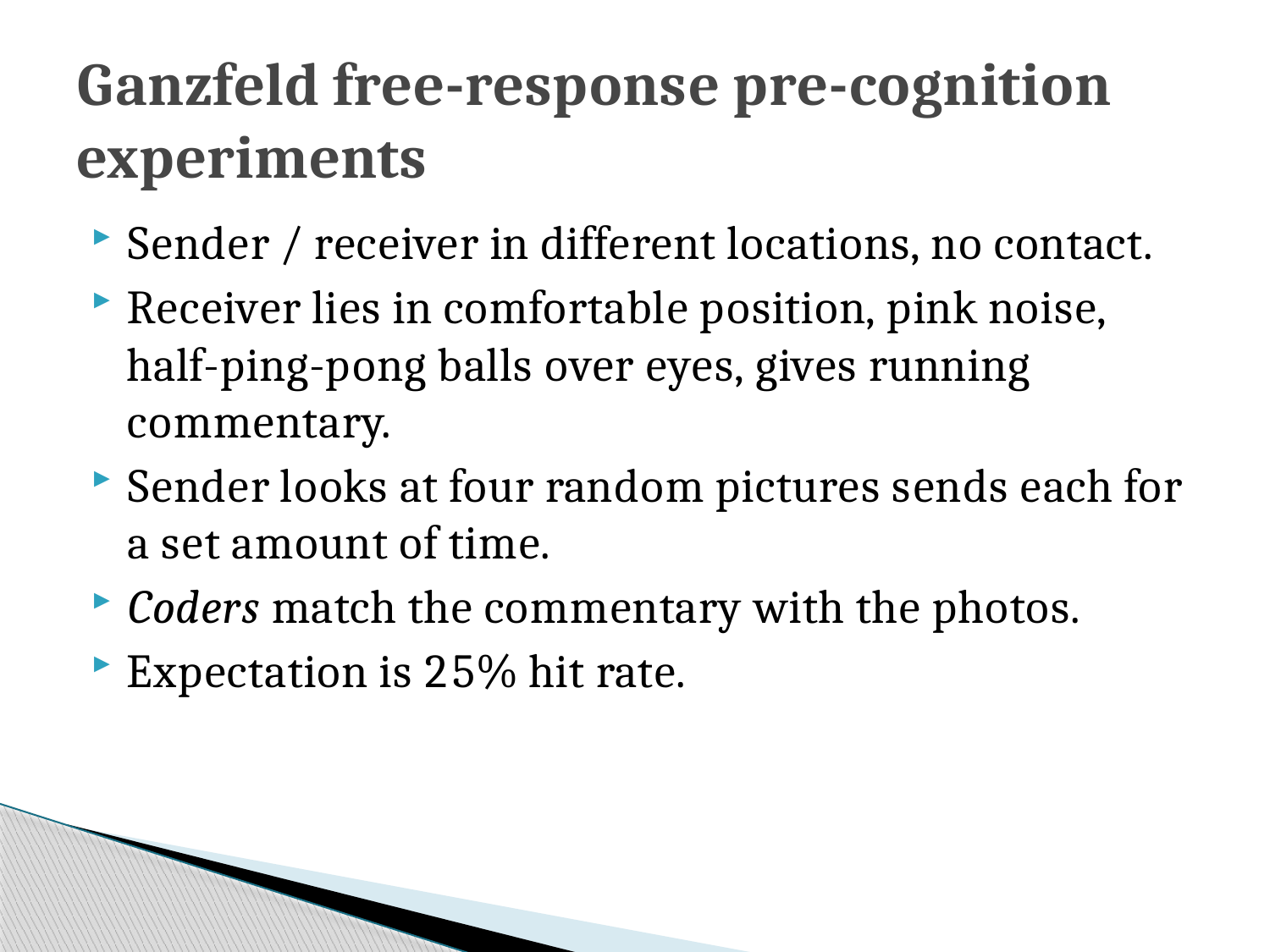

# Ganzfeld free-response pre-cognition experiments
Sender / receiver in different locations, no contact.
Receiver lies in comfortable position, pink noise, half-ping-pong balls over eyes, gives running commentary.
Sender looks at four random pictures sends each for a set amount of time.
Coders match the commentary with the photos.
Expectation is 25% hit rate.